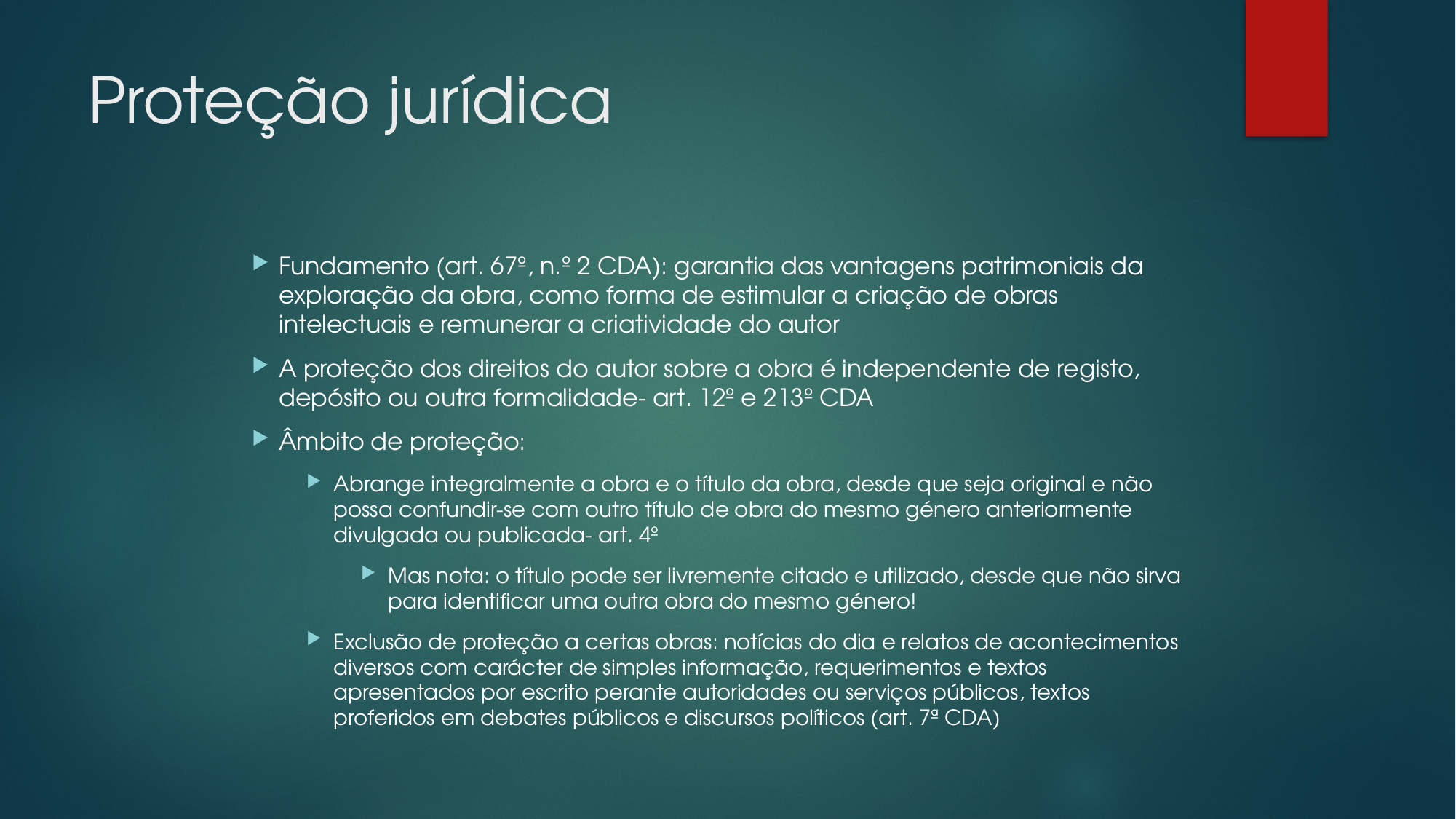

# Proteção jurídica
Fundamento (art. 67º, n.º 2 CDA): garantia das vantagens patrimoniais da exploração da obra, como forma de estimular a criação de obras intelectuais e remunerar a criatividade do autor
A proteção dos direitos do autor sobre a obra é independente de registo, depósito ou outra formalidade- art. 12º e 213º CDA
Âmbito de proteção:
Abrange integralmente a obra e o título da obra, desde que seja original e não possa confundir-se com outro título de obra do mesmo género anteriormente divulgada ou publicada- art. 4º
Mas nota: o título pode ser livremente citado e utilizado, desde que não sirva para identificar uma outra obra do mesmo género!
Exclusão de proteção a certas obras: notícias do dia e relatos de acontecimentos diversos com carácter de simples informação, requerimentos e textos apresentados por escrito perante autoridades ou serviços públicos, textos proferidos em debates públicos e discursos políticos (art. 7ª CDA)